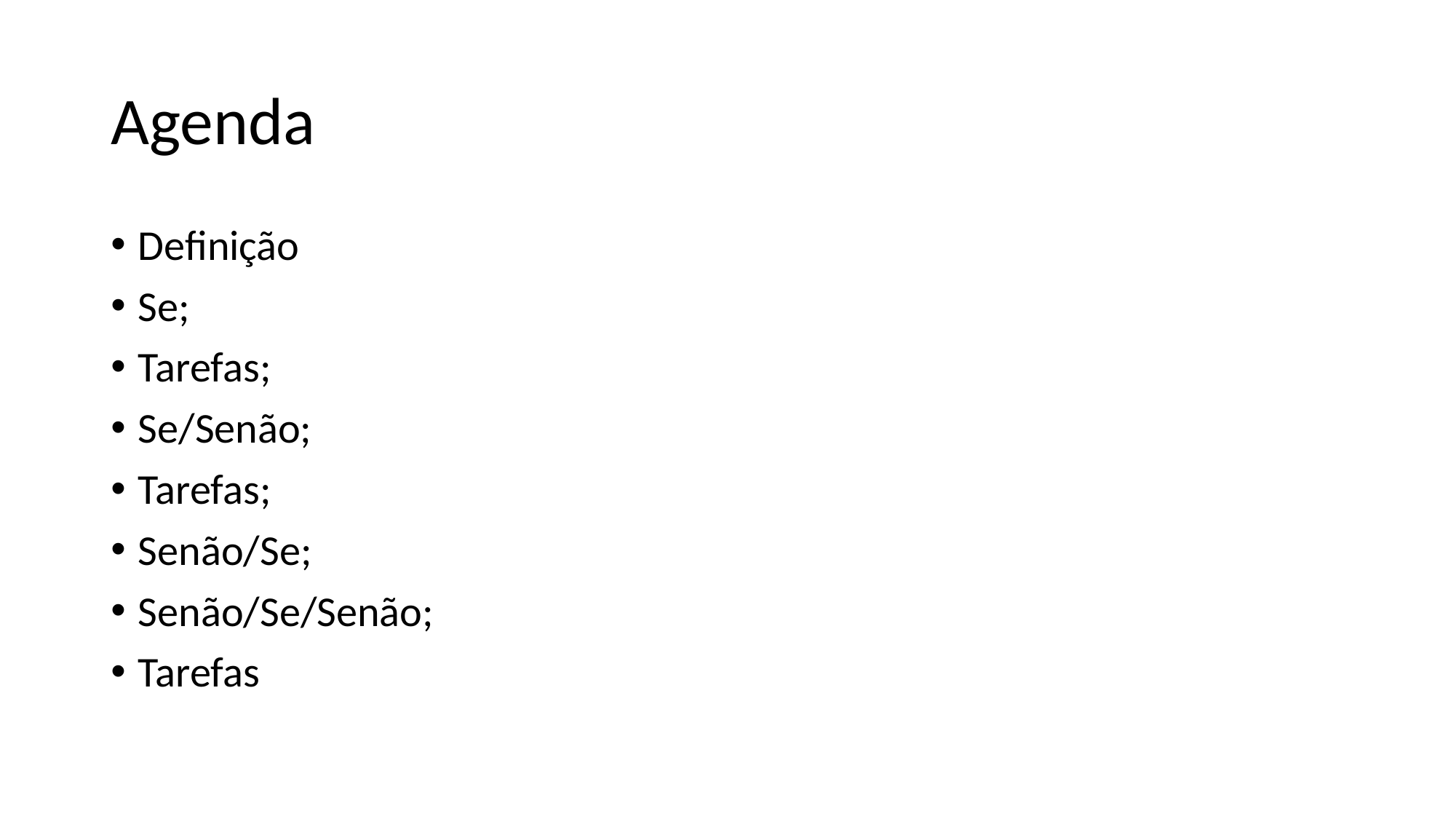

# Agenda
Definição
Se;
Tarefas;
Se/Senão;
Tarefas;
Senão/Se;
Senão/Se/Senão;
Tarefas